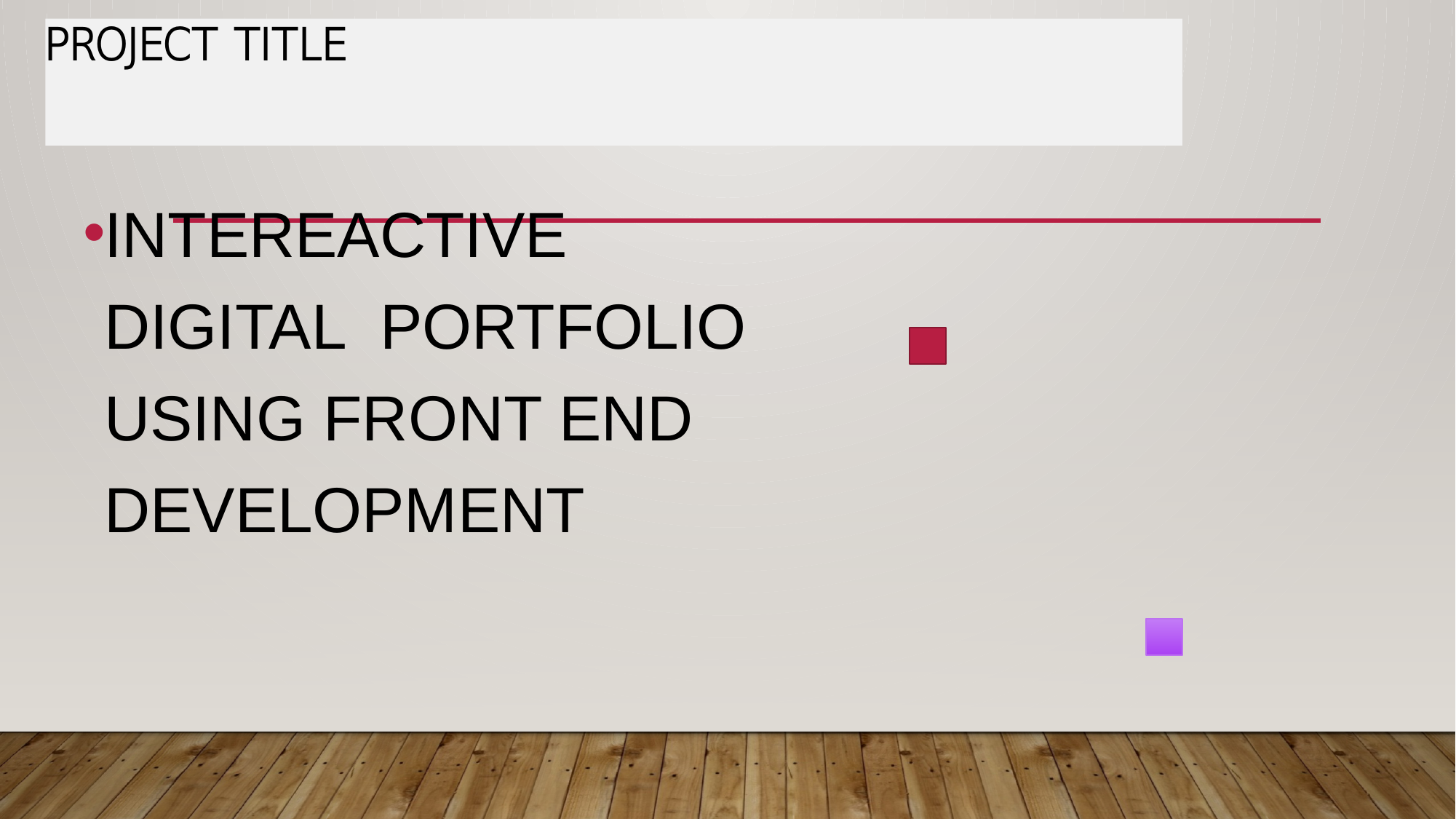

# PROJECT TITLE
INTEREACTIVE DIGITAL  PORTFOLIO USING FRONT END DEVELOPMENT